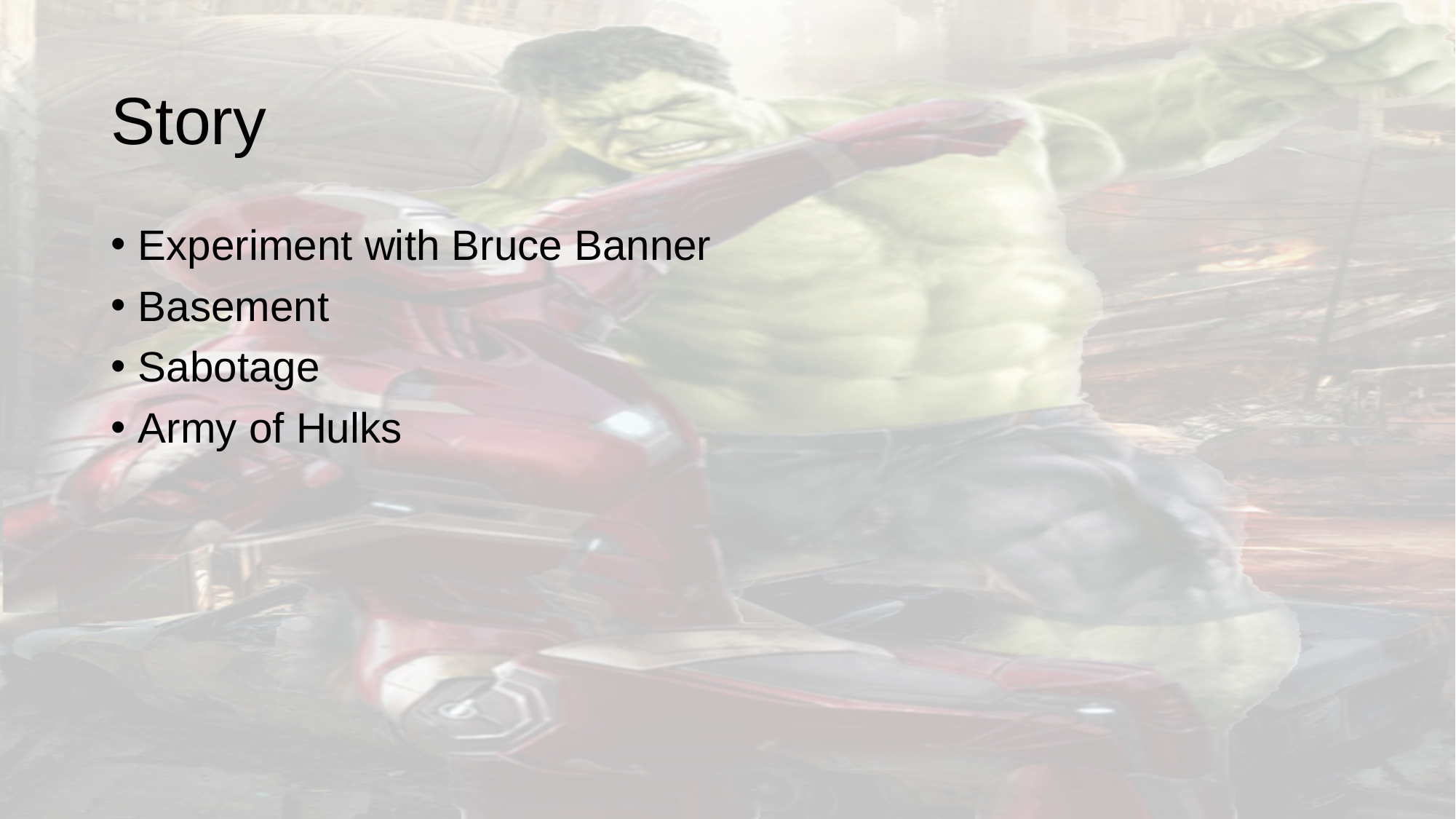

# Story
Experiment with Bruce Banner
Basement
Sabotage
Army of Hulks